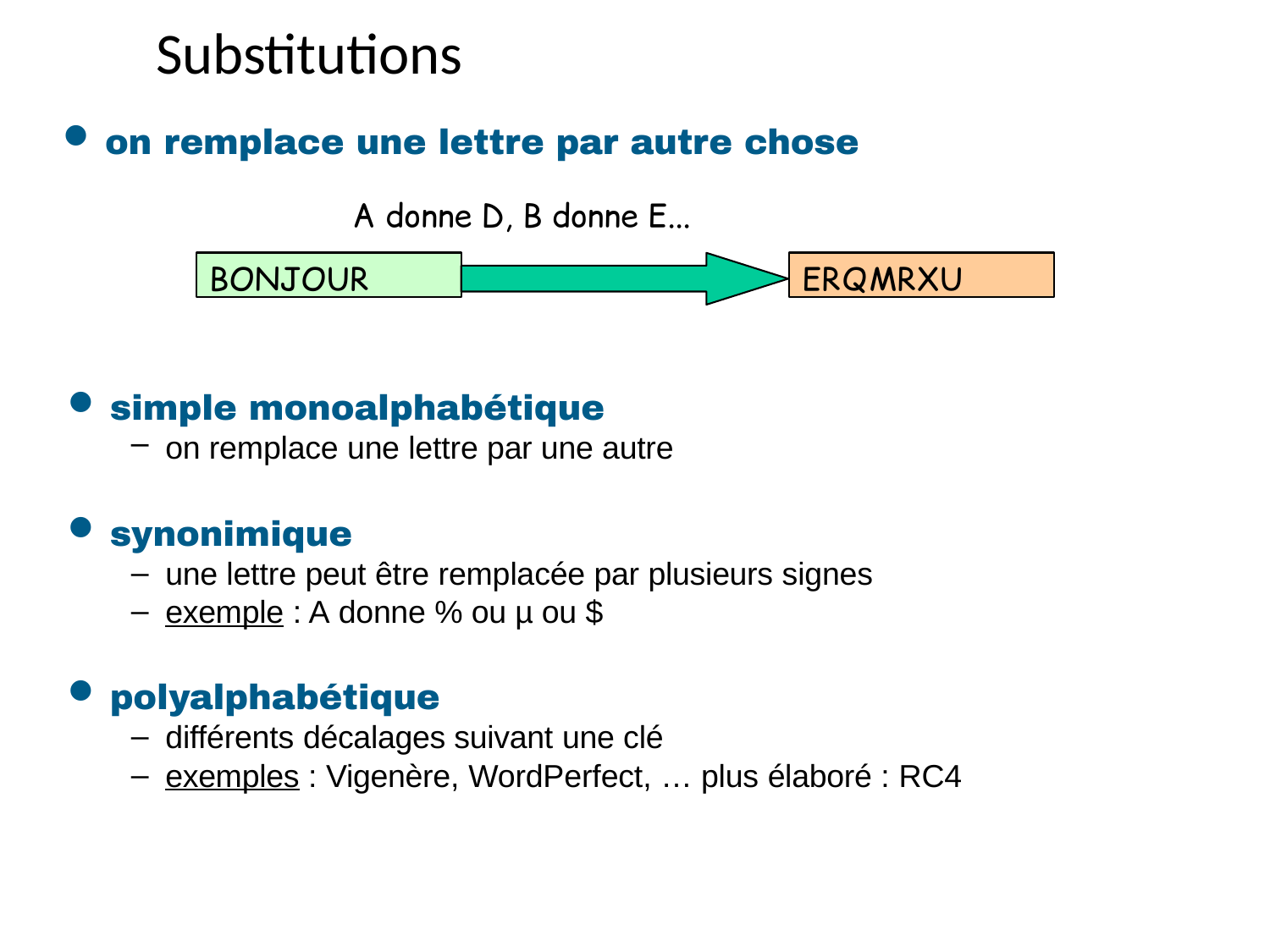

# Substitutions
on remplace une lettre par autre chose
A donne D, B donne E...

BONJOUR
ERQMRXU
simple monoalphabétique
on remplace une lettre par une autre

synonimique
une lettre peut être remplacée par plusieurs signes
exemple : A donne % ou µ ou $

polyalphabétique
différents décalages suivant une clé
exemples : Vigenère, WordPerfect, … plus élaboré : RC4